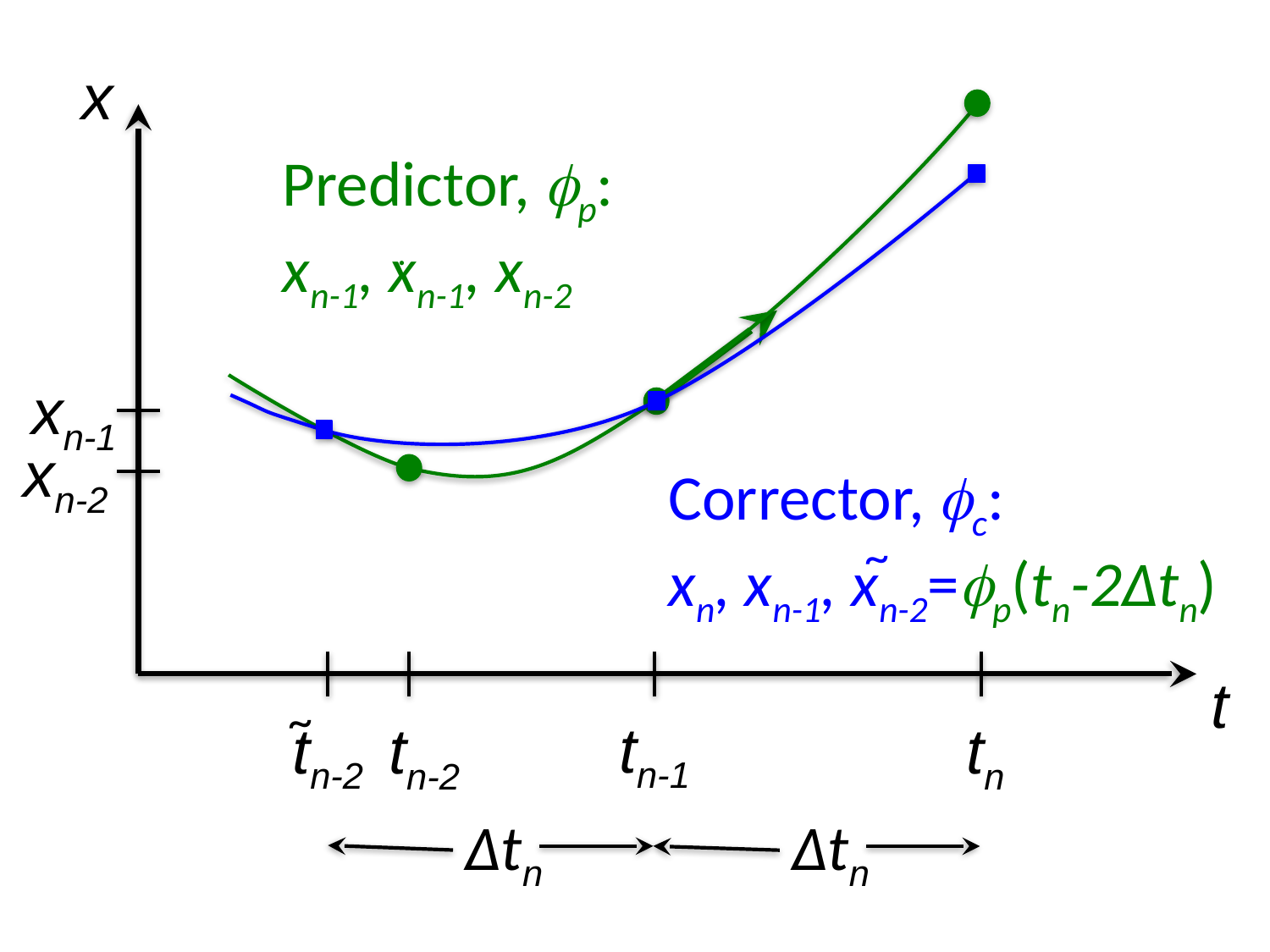

x

Predictor, φp:
xn-1, xn-1, xn-2

.
xn-1

xn-2
Corrector, φc:
xn, xn-1, xn-2=φp(tn-2Δtn)

~
t
~
tn-1
tn-2
tn-2
tn
Δtn
Δtn